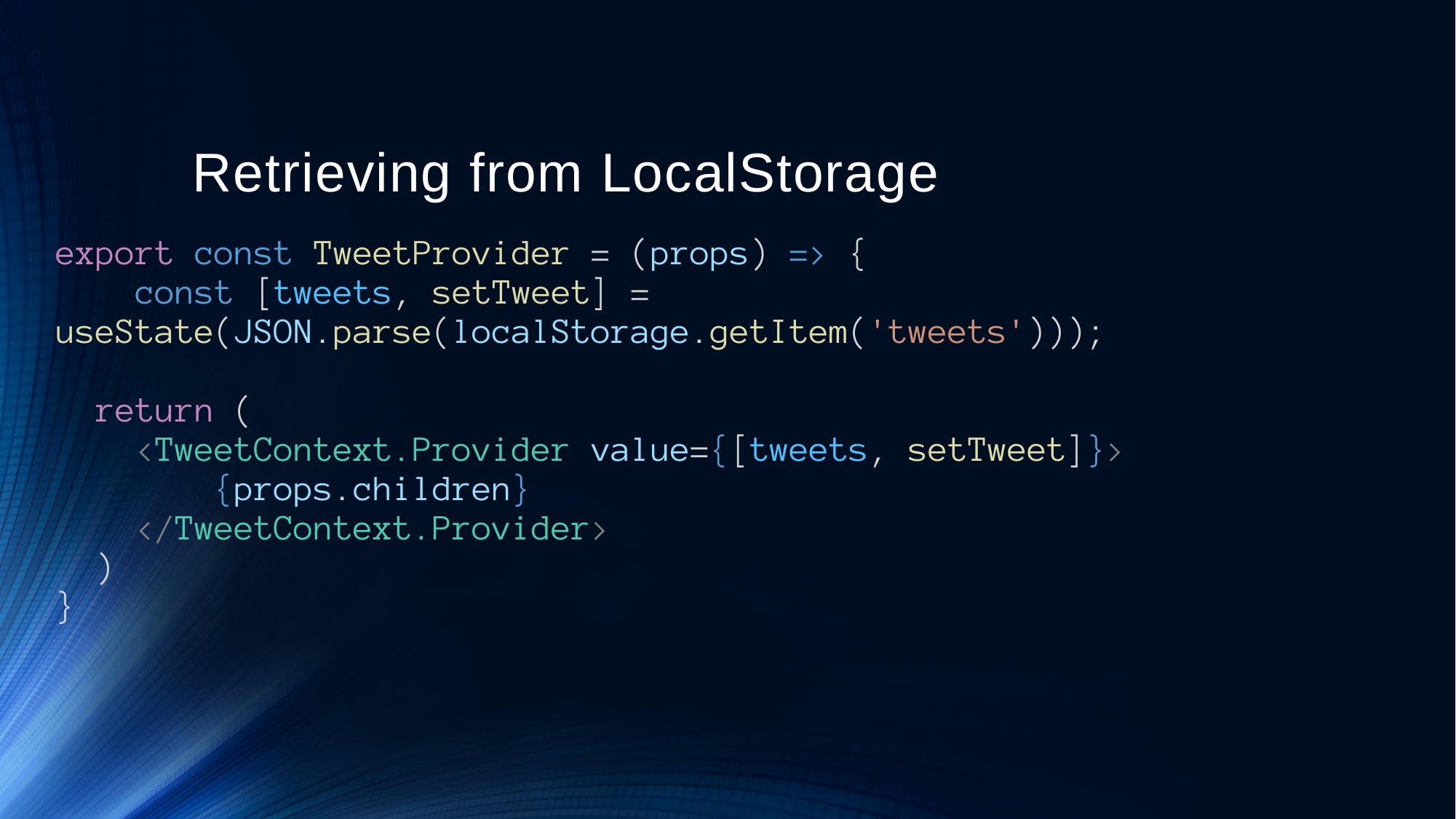

# Retrieving from LocalStorage
export const TweetProvider = (props) => {
    const [tweets, setTweet] = useState(JSON.parse(localStorage.getItem('tweets')));
   
  return (
    <TweetContext.Provider value={[tweets, setTweet]}>
        {props.children}
    </TweetContext.Provider>
  )
}